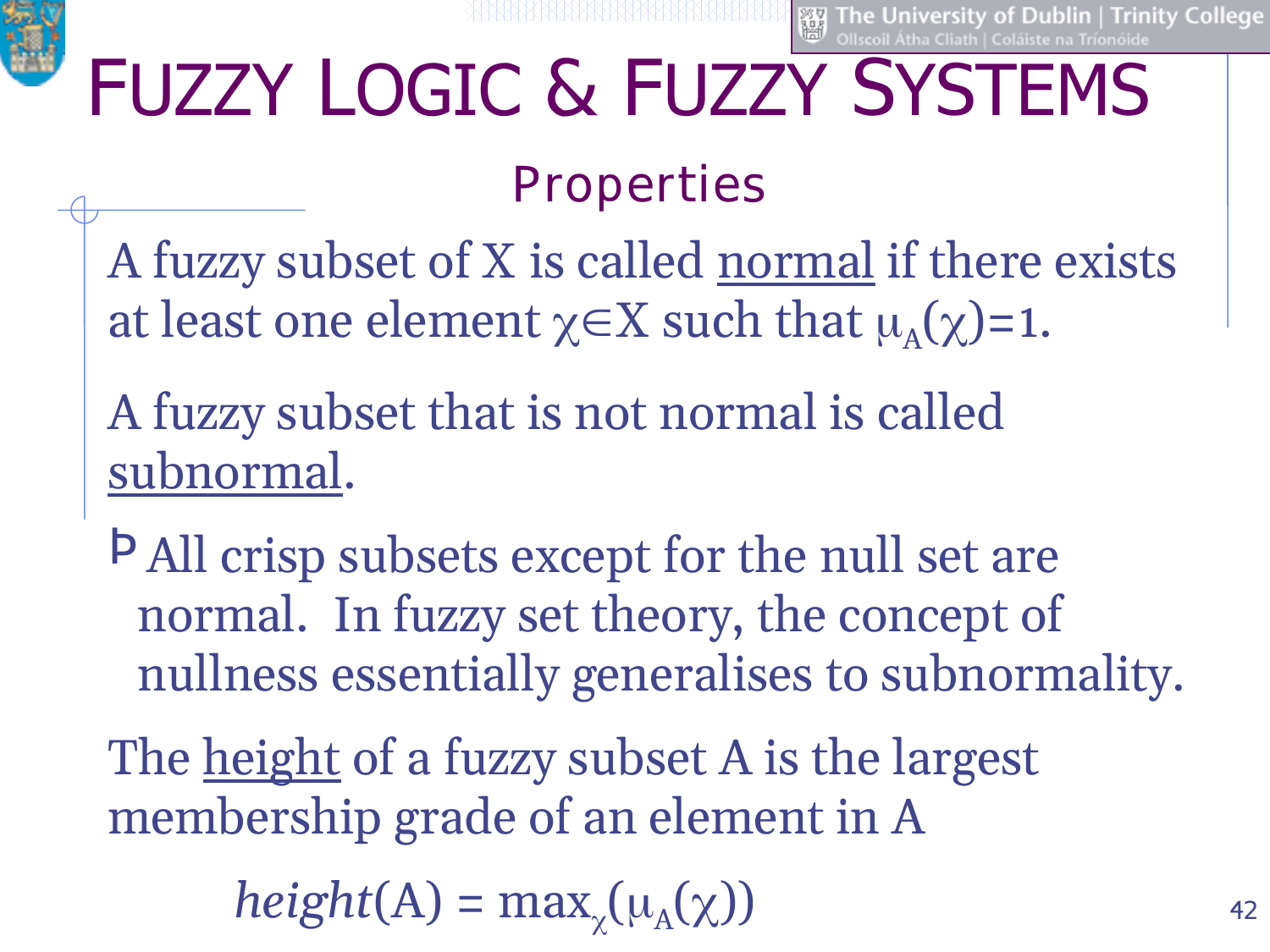

# FUZZY LOGIC & FUZZY SYSTEMS Properties

A fuzzy subset of X is called normal if there exists at least one element χ∈X such that μA(χ)=1.
A fuzzy subset that is not normal is called subnormal.
All crisp subsets except for the null set are normal.  In fuzzy set theory, the concept of nullness essentially generalises to subnormality.
The height of a fuzzy subset A is the largest membership grade of an element in A
	height(A) = maxχ(μA(χ))

42